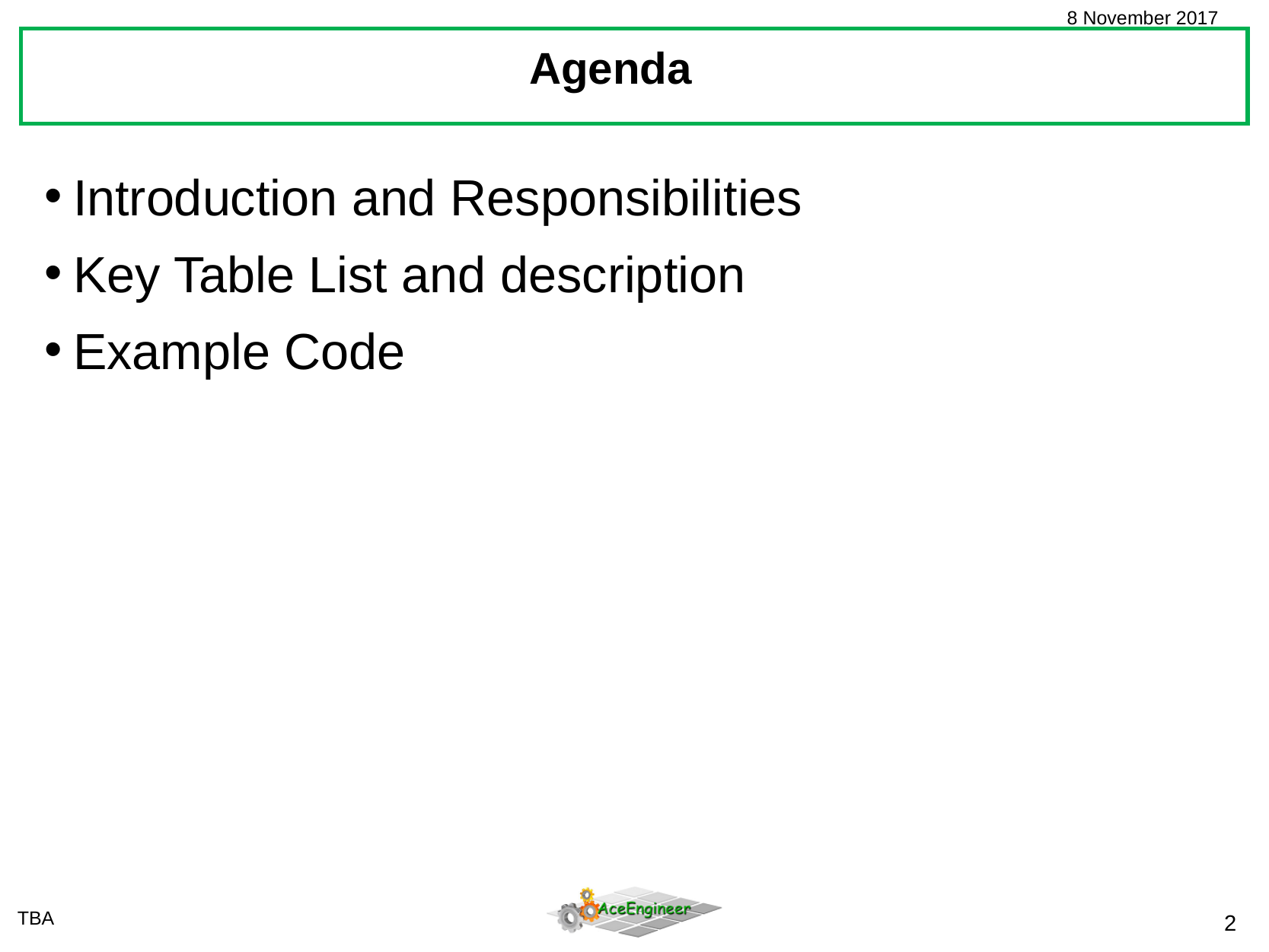

Agenda
Introduction and Responsibilities
Key Table List and description
Example Code